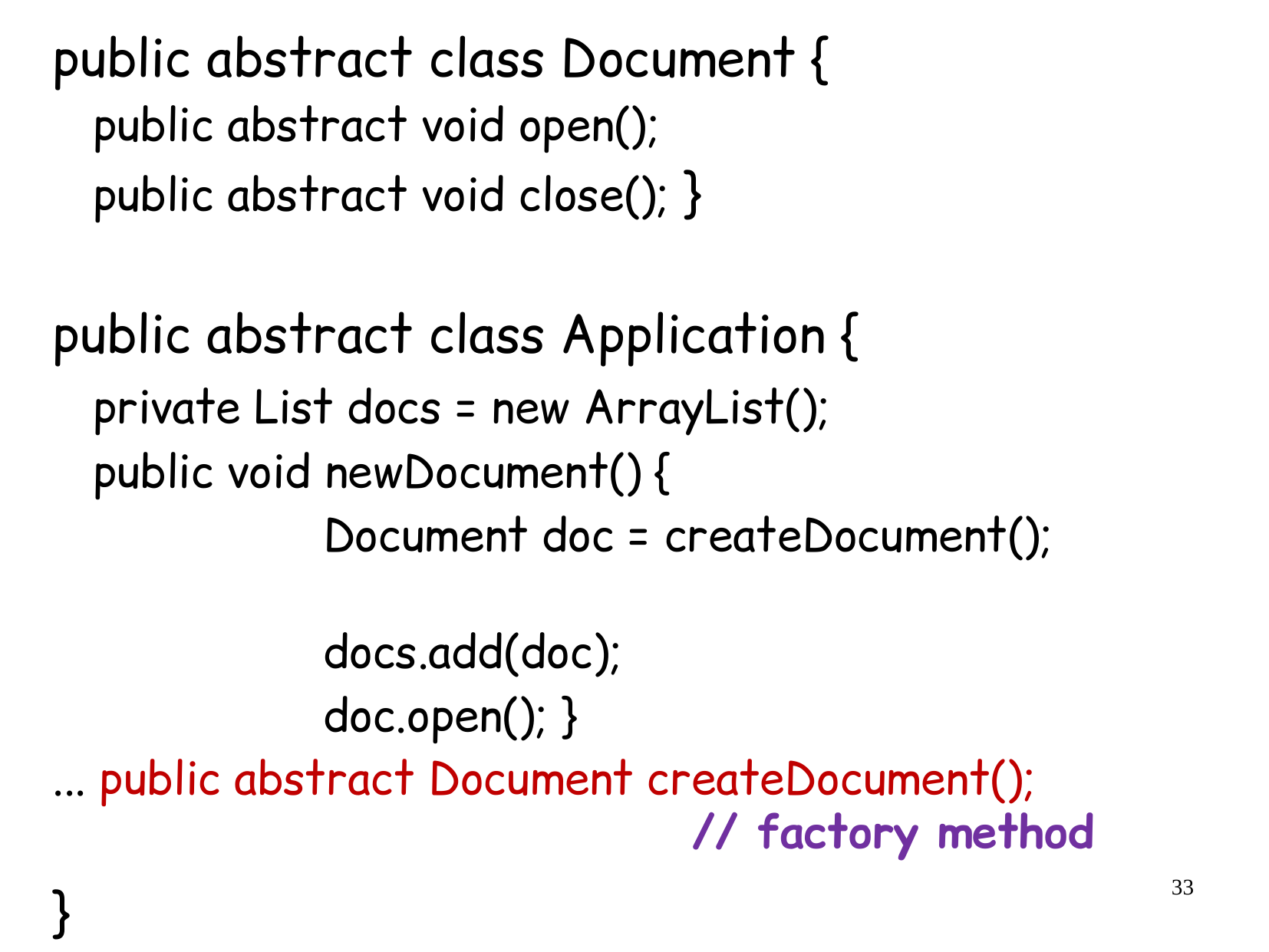

public abstract class Document {
	public abstract void open();
	public abstract void close(); }

public abstract class Application {
	private List docs = new ArrayList();
	public void newDocument() {
			Document doc = createDocument();
			docs.add(doc);
			doc.open(); }
... public abstract Document createDocument();
                                 // factory method
}